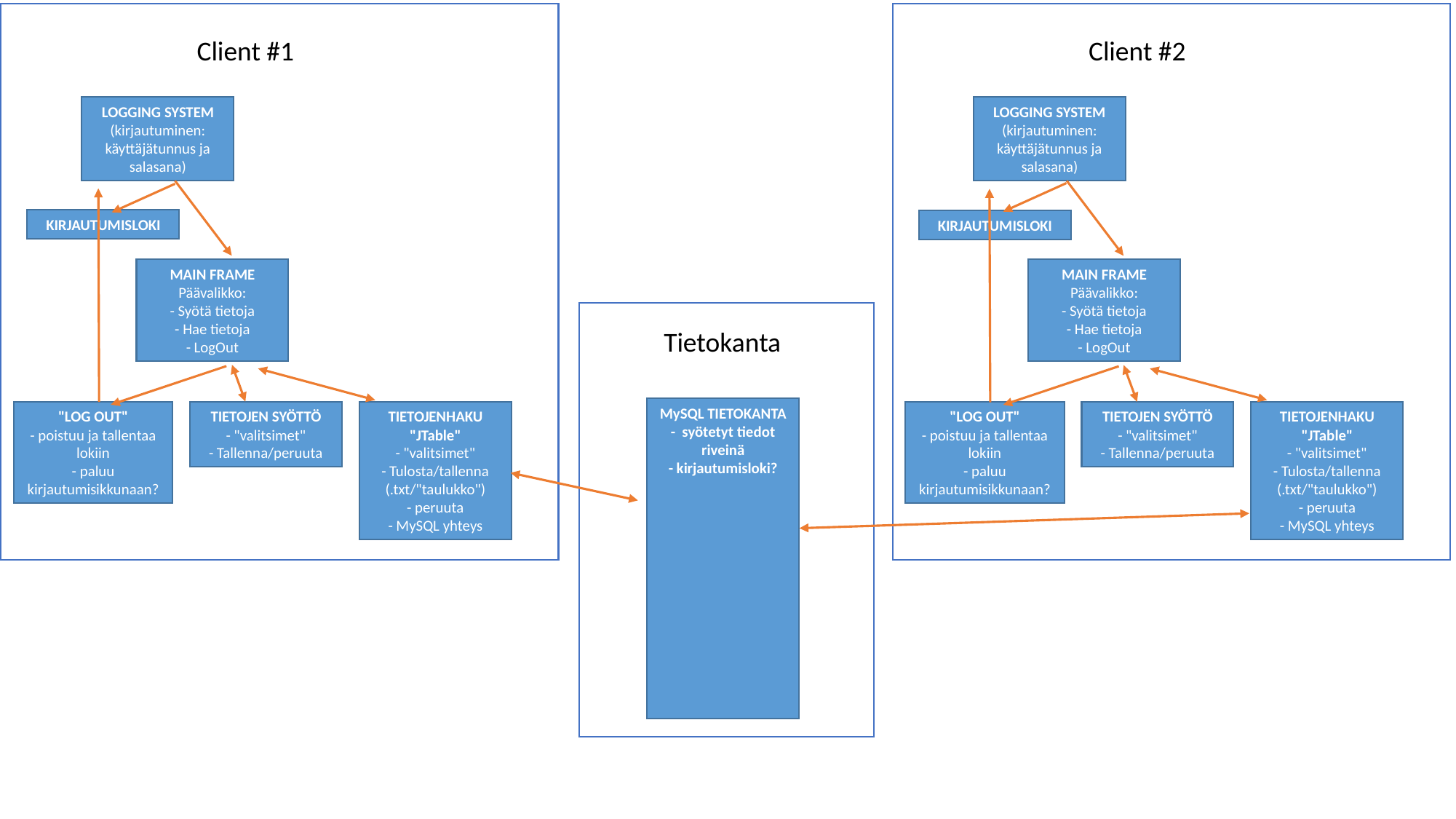

Client #1
Client #2
LOGGING SYSTEM
(kirjautuminen: käyttäjätunnus ja salasana)
LOGGING SYSTEM
(kirjautuminen: käyttäjätunnus ja salasana)
KIRJAUTUMISLOKI
KIRJAUTUMISLOKI
MAIN FRAME
Päävalikko:
- Syötä tietoja
- Hae tietoja
- LogOut
MAIN FRAME
Päävalikko:
- Syötä tietoja
- Hae tietoja
- LogOut

Tietokanta
MySQL TIETOKANTA
-  syötetyt tiedot riveinä
- kirjautumisloki?

"LOG OUT"
- poistuu ja tallentaa lokiin
- paluu kirjautumisikkunaan?
TIETOJEN SYÖTTÖ
- "valitsimet"
- Tallenna/peruuta
TIETOJENHAKU "JTable"
- "valitsimet"
- Tulosta/tallenna (.txt/"taulukko")
- peruuta
- MySQL yhteys
"LOG OUT"
- poistuu ja tallentaa lokiin
- paluu kirjautumisikkunaan?
TIETOJEN SYÖTTÖ
- "valitsimet"
- Tallenna/peruuta
TIETOJENHAKU "JTable"
- "valitsimet"
- Tulosta/tallenna (.txt/"taulukko")
- peruuta
- MySQL yhteys